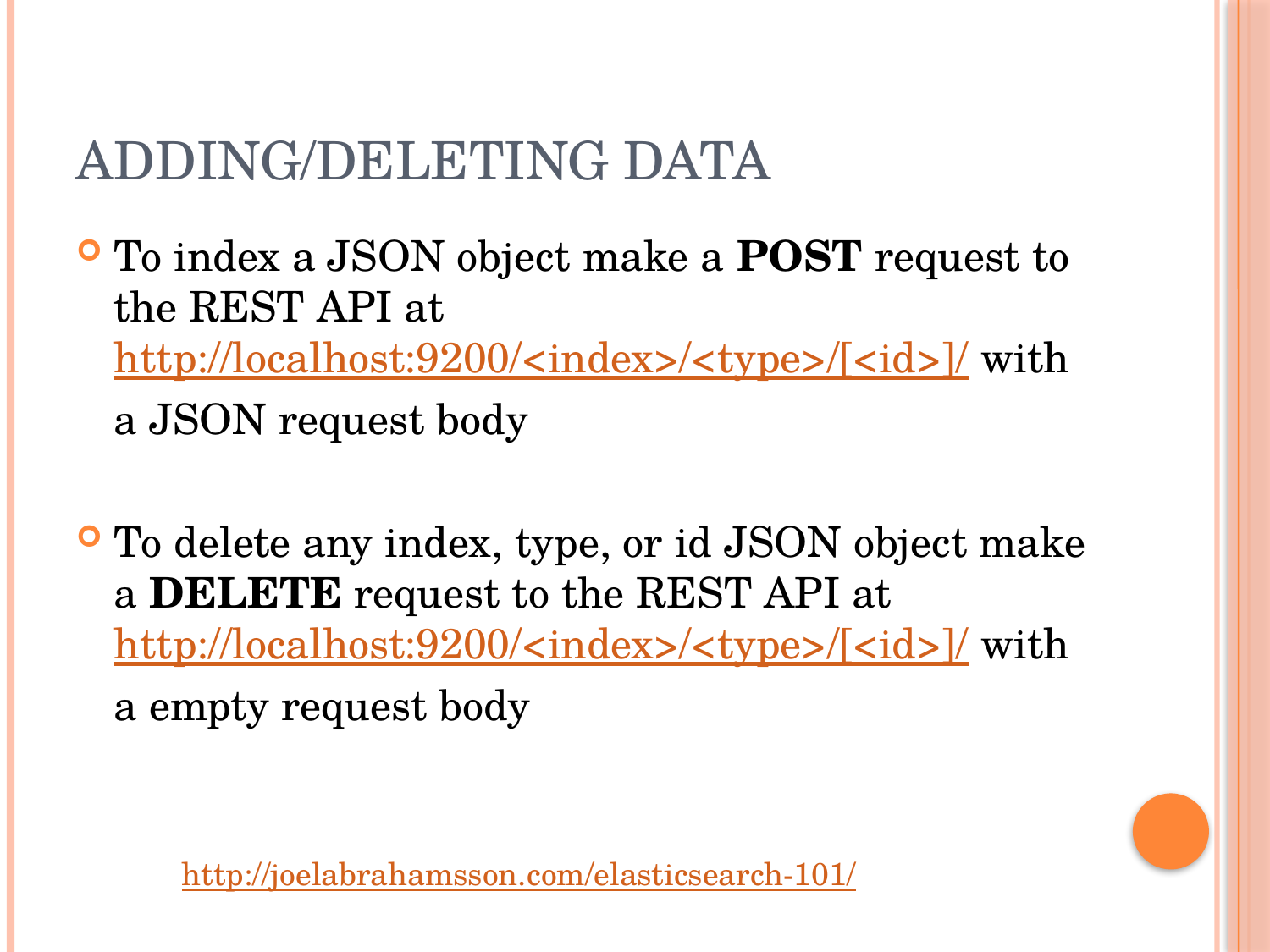

# Adding/Deleting Data
To index a JSON object make a POST request to the REST API at http://localhost:9200/<index>/<type>/[<id>]/ with a JSON request body

To delete any index, type, or id JSON object make a DELETE request to the REST API at http://localhost:9200/<index>/<type>/[<id>]/ with a empty request body

http://joelabrahamsson.com/elasticsearch-101/